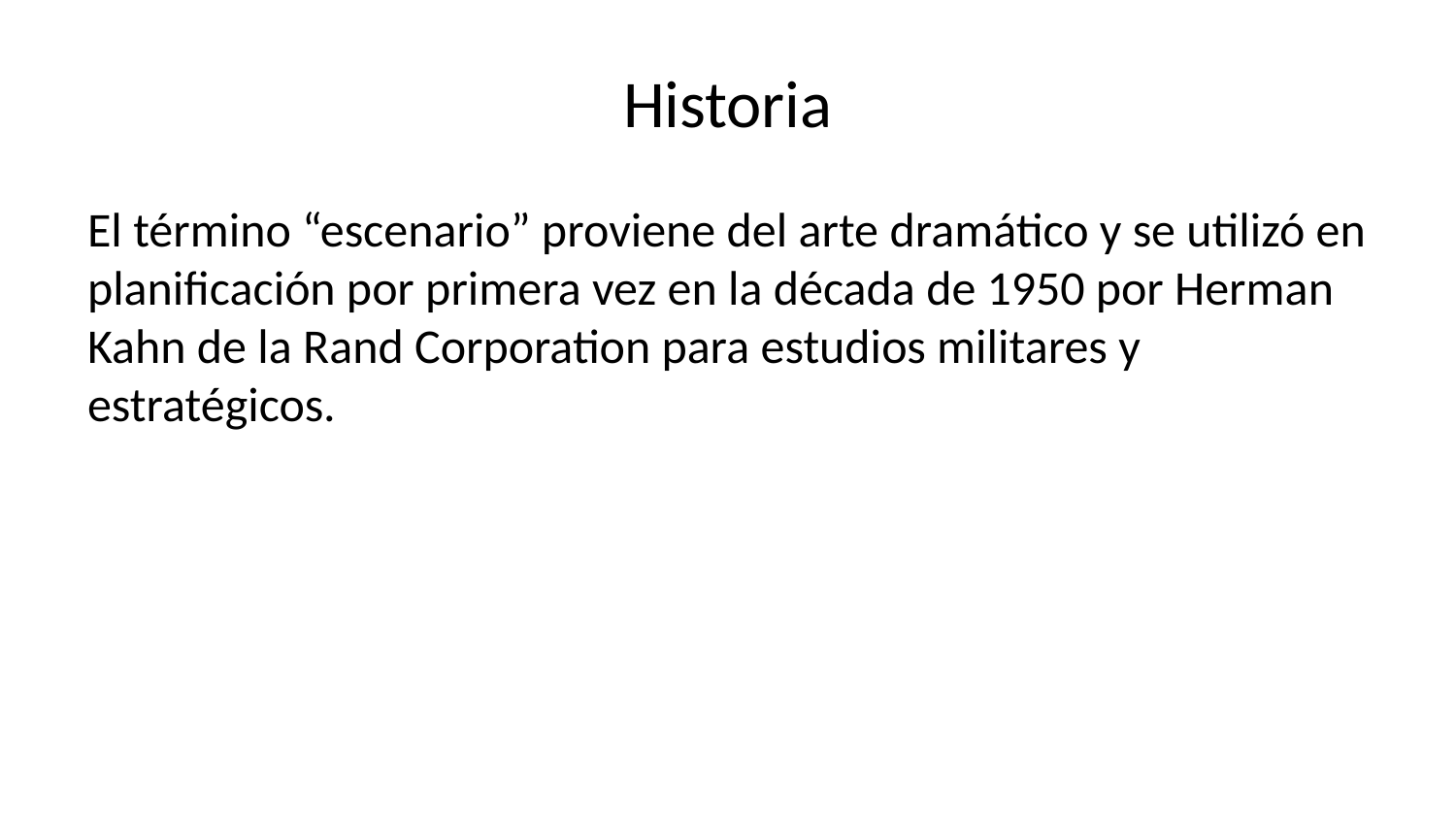

# Historia
El término “escenario” proviene del arte dramático y se utilizó en planificación por primera vez en la década de 1950 por Herman Kahn de la Rand Corporation para estudios militares y estratégicos.